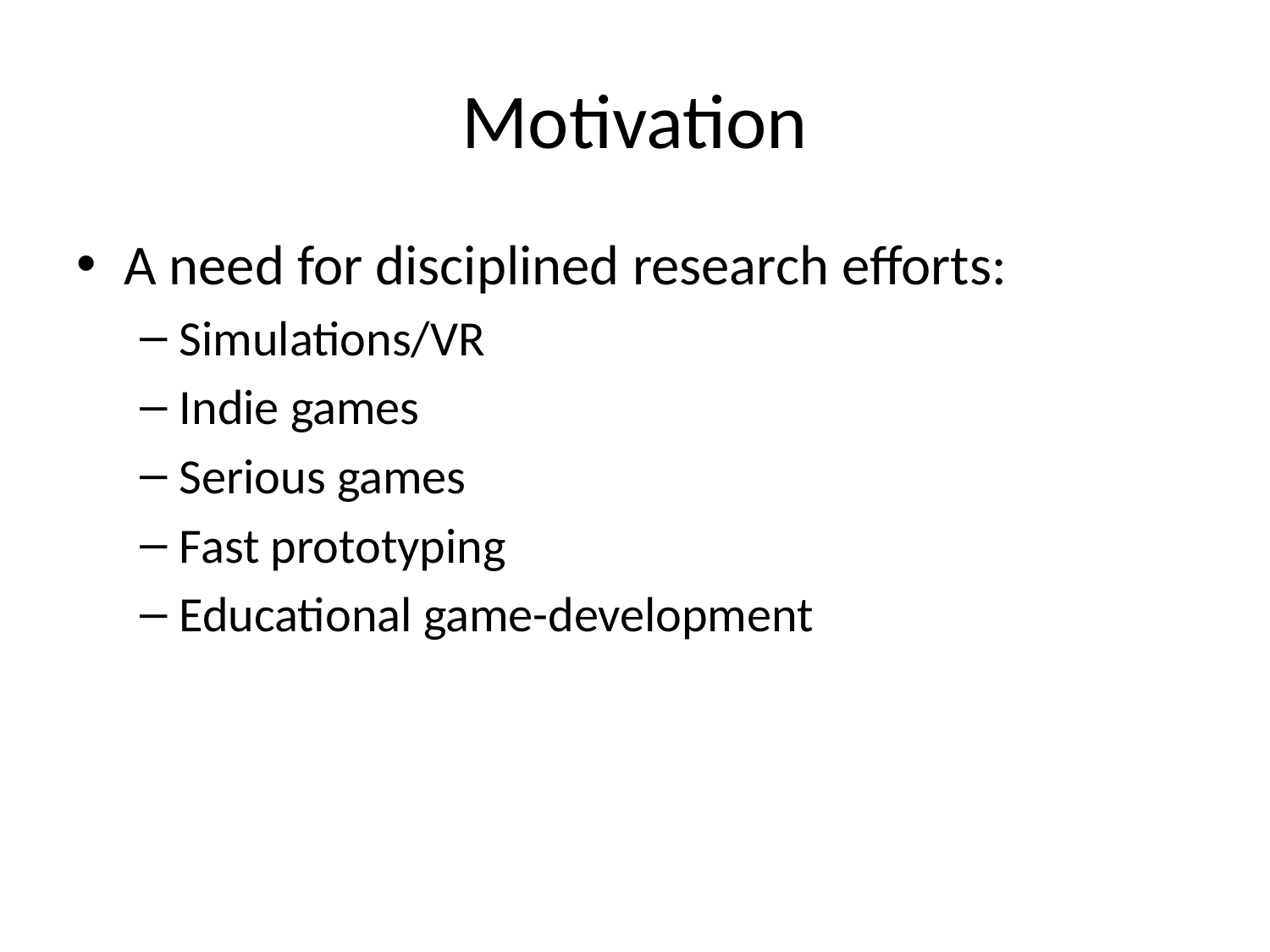

# Motivation
A need for disciplined research efforts:
Simulations/VR
Indie games
Serious games
Fast prototyping
Educational game-development